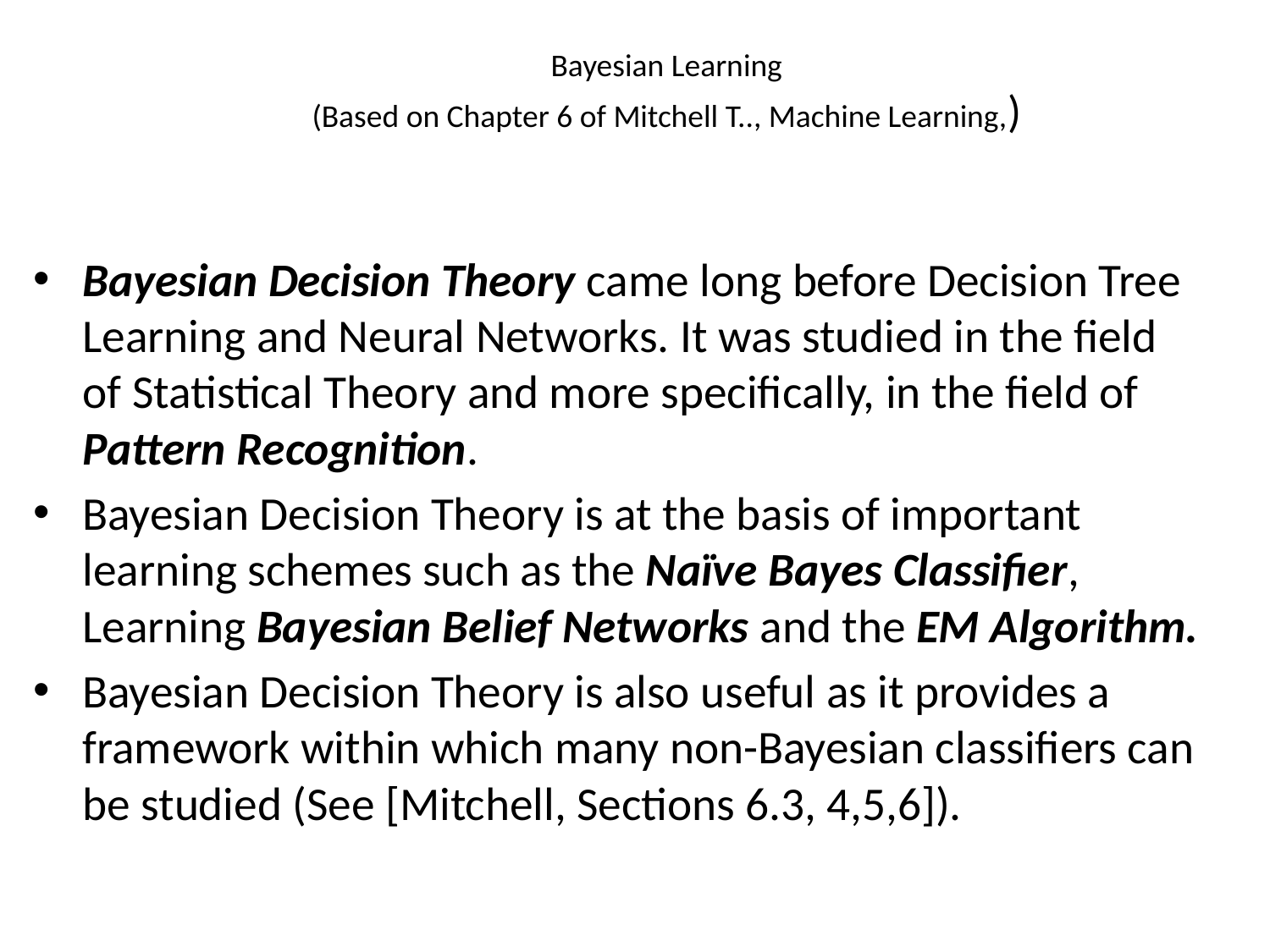

# Bayesian Learning (Based on Chapter 6 of Mitchell T.., Machine Learning,)
Bayesian Decision Theory came long before Decision Tree Learning and Neural Networks. It was studied in the field of Statistical Theory and more specifically, in the field of Pattern Recognition.
Bayesian Decision Theory is at the basis of important learning schemes such as the Naïve Bayes Classifier, Learning Bayesian Belief Networks and the EM Algorithm.
Bayesian Decision Theory is also useful as it provides a framework within which many non-Bayesian classifiers can be studied (See [Mitchell, Sections 6.3, 4,5,6]).